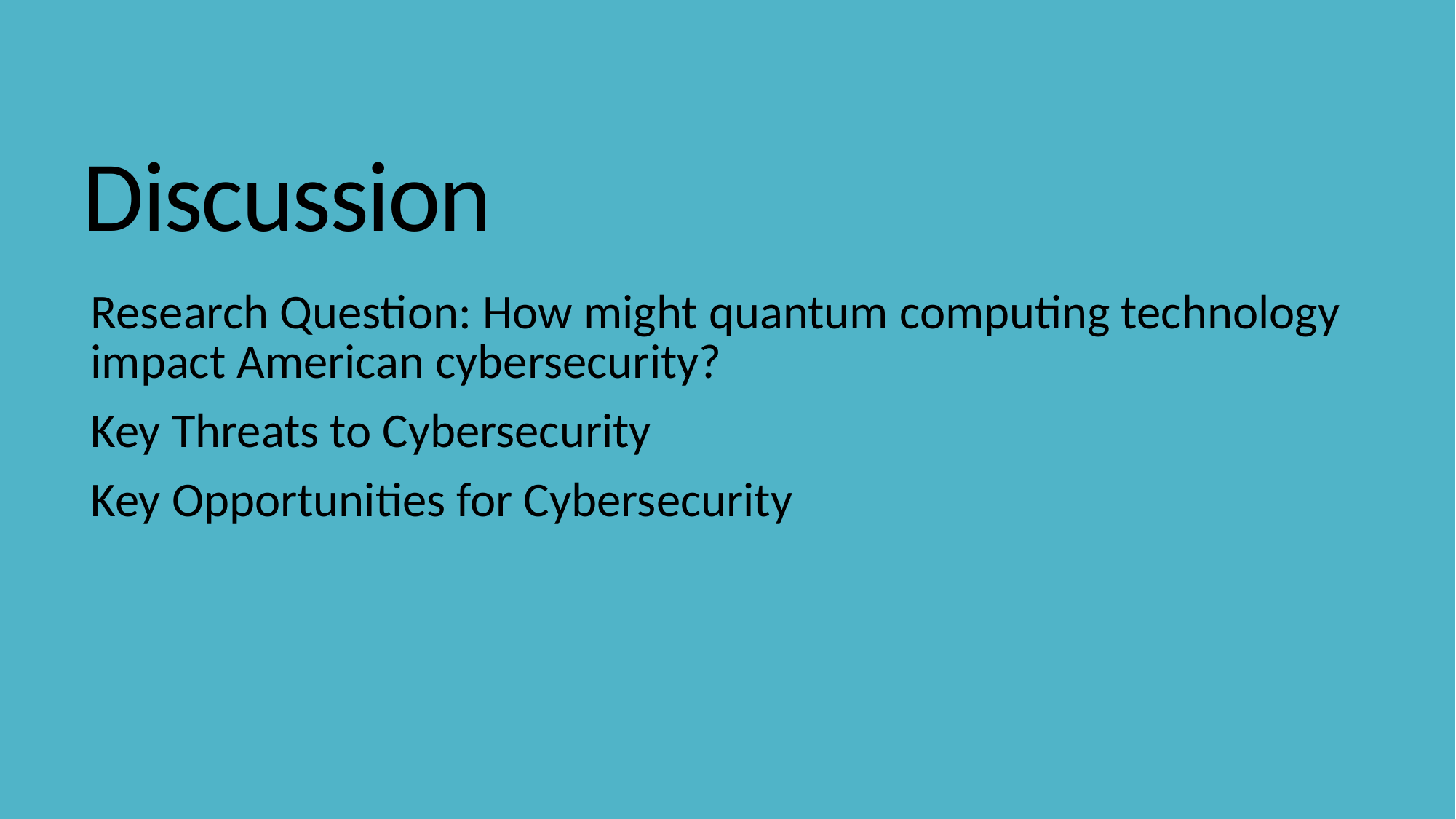

# Discussion
Research Question: How might quantum computing technology impact American cybersecurity?
Key Threats to Cybersecurity
Key Opportunities for Cybersecurity